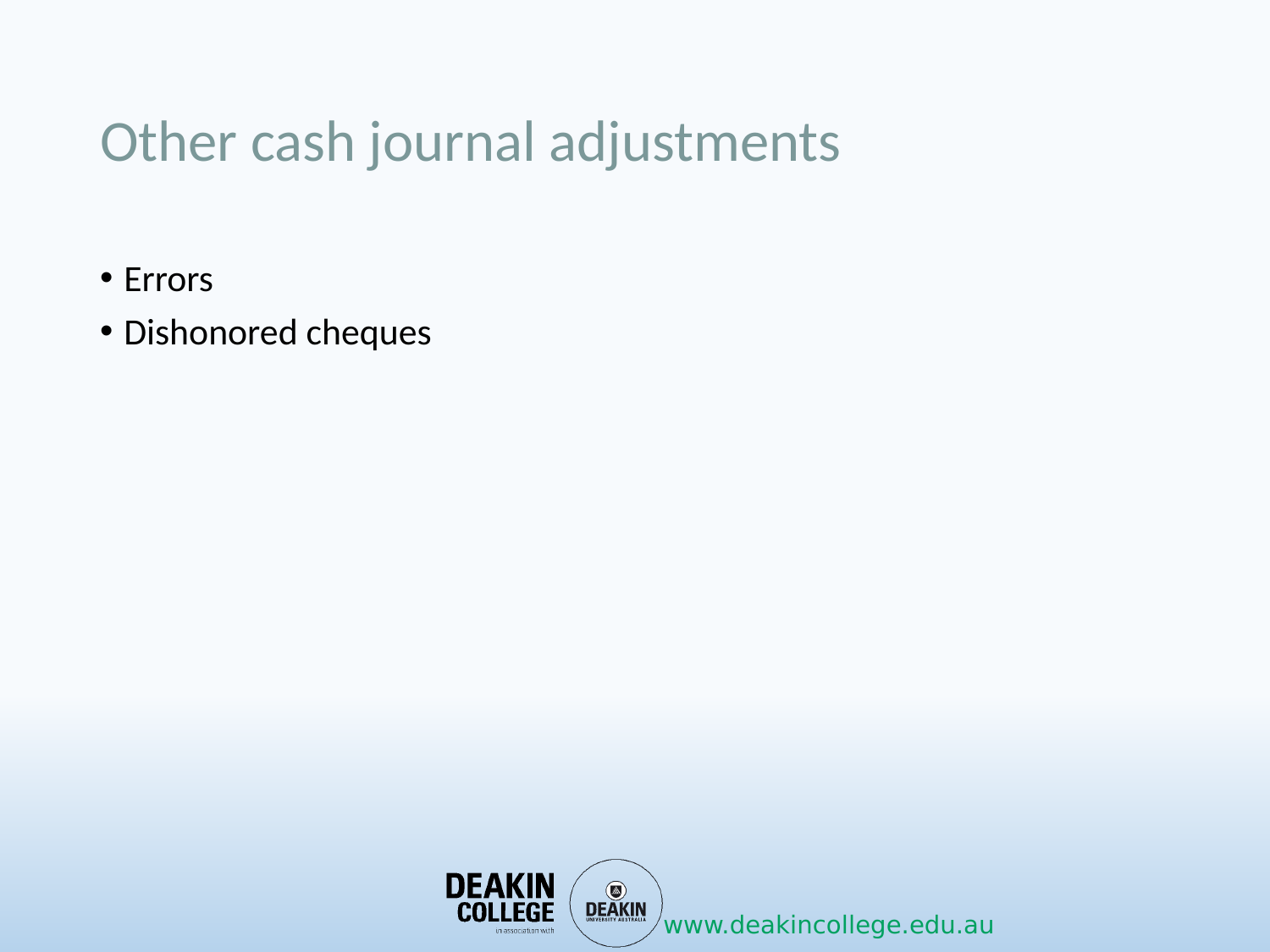

# Other cash journal adjustments
Errors
Dishonored cheques